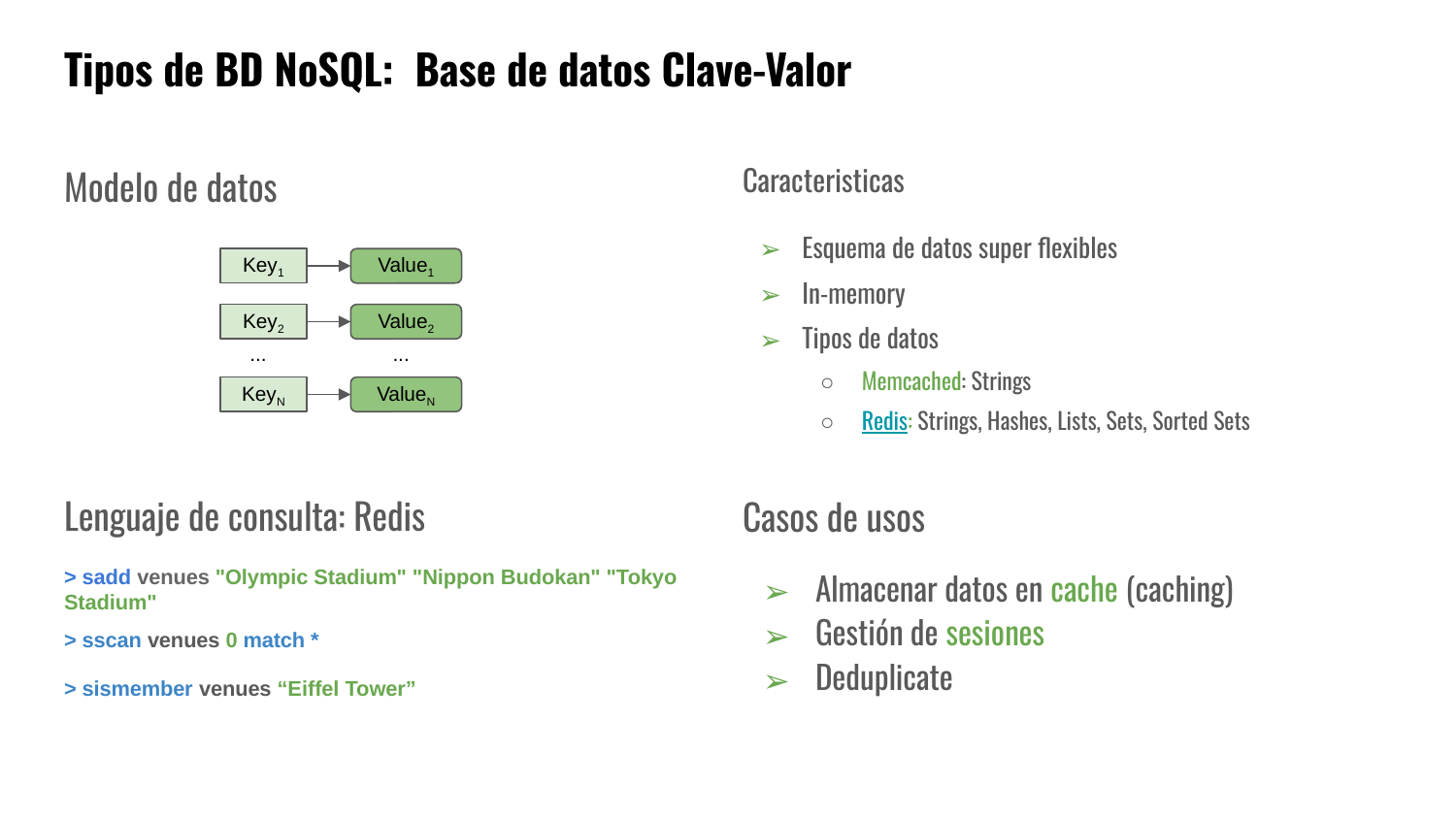

# Tipos de BD NoSQL:  Base de datos Clave-Valor

Modelo de datos

Caracteristicas
Esquema de datos super flexibles
In-memory
Tipos de datos
Memcached: Strings
Redis: Strings, Hashes, Lists, Sets, Sorted Sets
Key1
Value1
Key2
Value2
...
...
KeyN
ValueN
Lenguaje de consulta: Redis
> sadd venues "Olympic Stadium" "Nippon Budokan" "Tokyo Stadium"
> sscan venues 0 match *
> sismember venues “Eiffel Tower”
Casos de usos
Almacenar datos en cache (caching)
Gestión de sesiones
Deduplicate